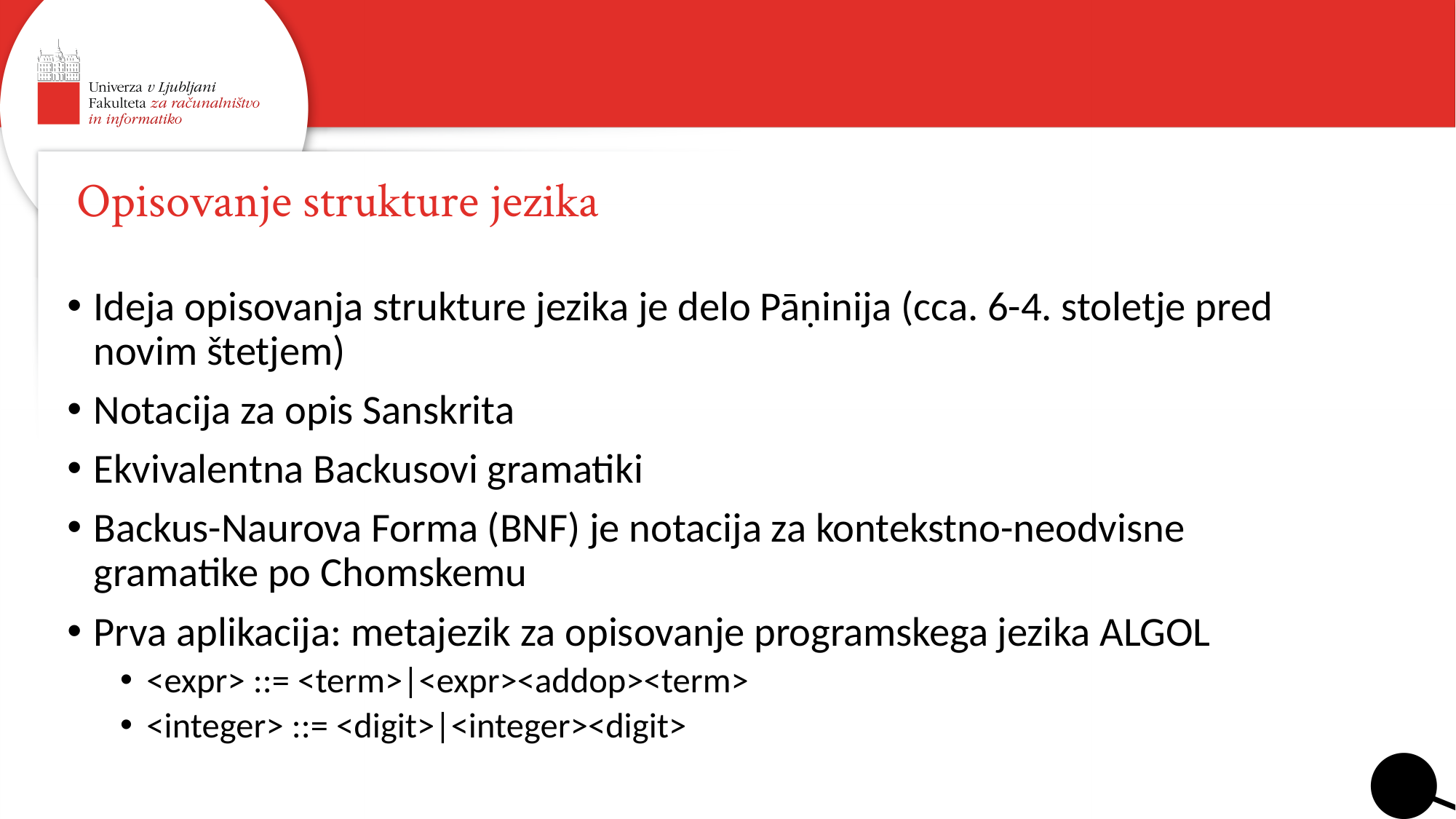

Opisovanje strukture jezika
Ideja opisovanja strukture jezika je delo Pāṇinija (cca. 6-4. stoletje pred novim štetjem)
Notacija za opis Sanskrita
Ekvivalentna Backusovi gramatiki
Backus-Naurova Forma (BNF) je notacija za kontekstno-neodvisne gramatike po Chomskemu
Prva aplikacija: metajezik za opisovanje programskega jezika ALGOL
<expr> ::= <term>|<expr><addop><term>
<integer> ::= <digit>|<integer><digit>